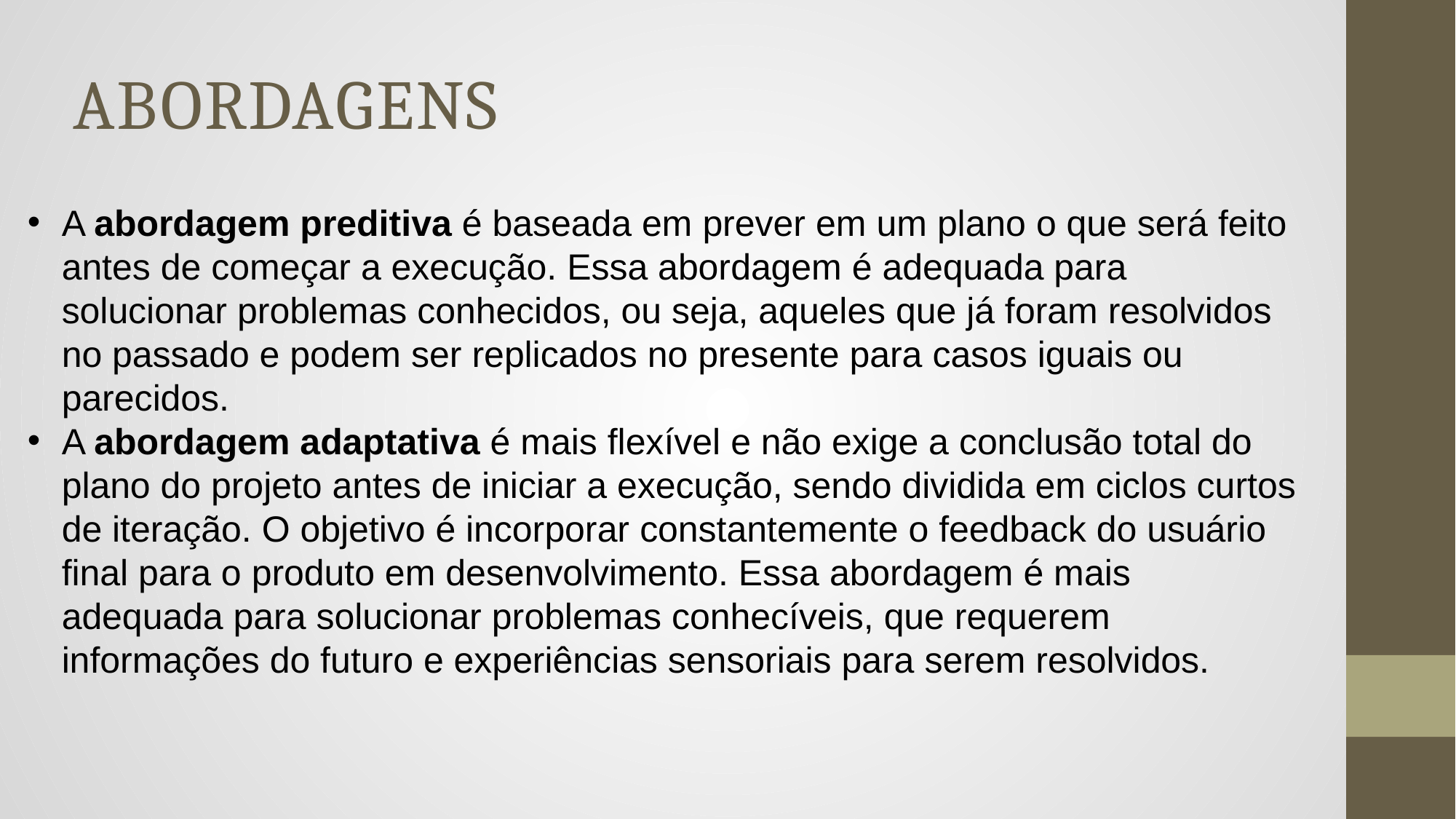

# ABORDAGENS
A abordagem preditiva é baseada em prever em um plano o que será feito antes de começar a execução. Essa abordagem é adequada para solucionar problemas conhecidos, ou seja, aqueles que já foram resolvidos no passado e podem ser replicados no presente para casos iguais ou parecidos.
A abordagem adaptativa é mais flexível e não exige a conclusão total do plano do projeto antes de iniciar a execução, sendo dividida em ciclos curtos de iteração. O objetivo é incorporar constantemente o feedback do usuário final para o produto em desenvolvimento. Essa abordagem é mais adequada para solucionar problemas conhecíveis, que requerem informações do futuro e experiências sensoriais para serem resolvidos.